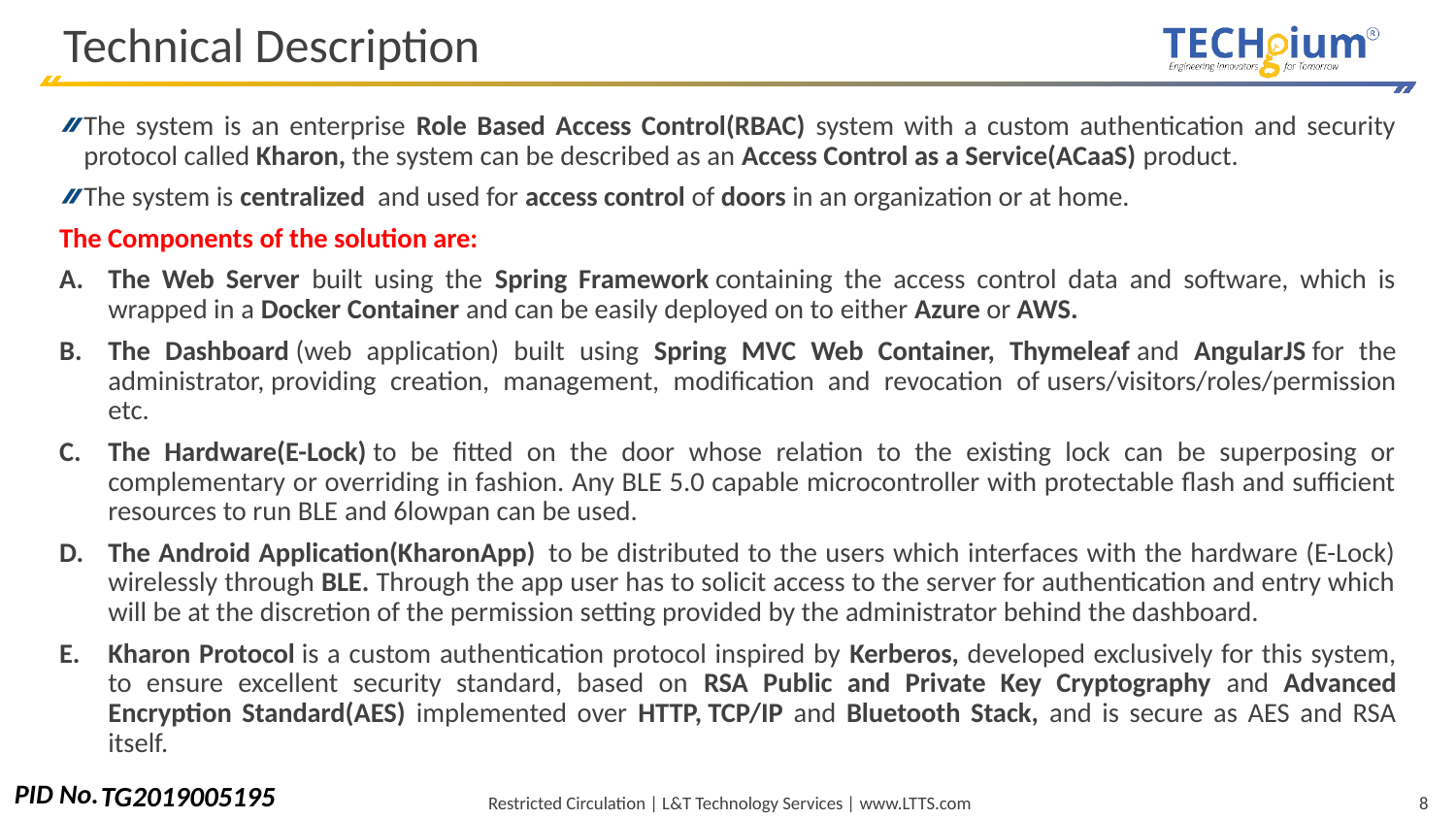

# Technical Description
The system is an enterprise Role Based Access Control(RBAC) system with a custom authentication and security protocol called Kharon, the system can be described as an Access Control as a Service(ACaaS) product.
The system is centralized  and used for access control of doors in an organization or at home.
The Components of the solution are:
The Web Server built using the Spring Framework containing the access control data and software, which is wrapped in a Docker Container and can be easily deployed on to either Azure or AWS.
The Dashboard (web application) built using Spring MVC Web Container, Thymeleaf and AngularJS for the administrator, providing creation, management, modification and revocation of users/visitors/roles/permission etc.
The Hardware(E-Lock) to be fitted on the door whose relation to the existing lock can be superposing or complementary or overriding in fashion. Any BLE 5.0 capable microcontroller with protectable flash and sufficient resources to run BLE and 6lowpan can be used.
The Android Application(KharonApp)  to be distributed to the users which interfaces with the hardware (E-Lock) wirelessly through BLE. Through the app user has to solicit access to the server for authentication and entry which will be at the discretion of the permission setting provided by the administrator behind the dashboard.
Kharon Protocol is a custom authentication protocol inspired by Kerberos, developed exclusively for this system, to ensure excellent security standard, based on RSA Public and Private Key Cryptography and Advanced Encryption Standard(AES) implemented over HTTP, TCP/IP and Bluetooth Stack, and is secure as AES and RSA itself.

TG2019005195